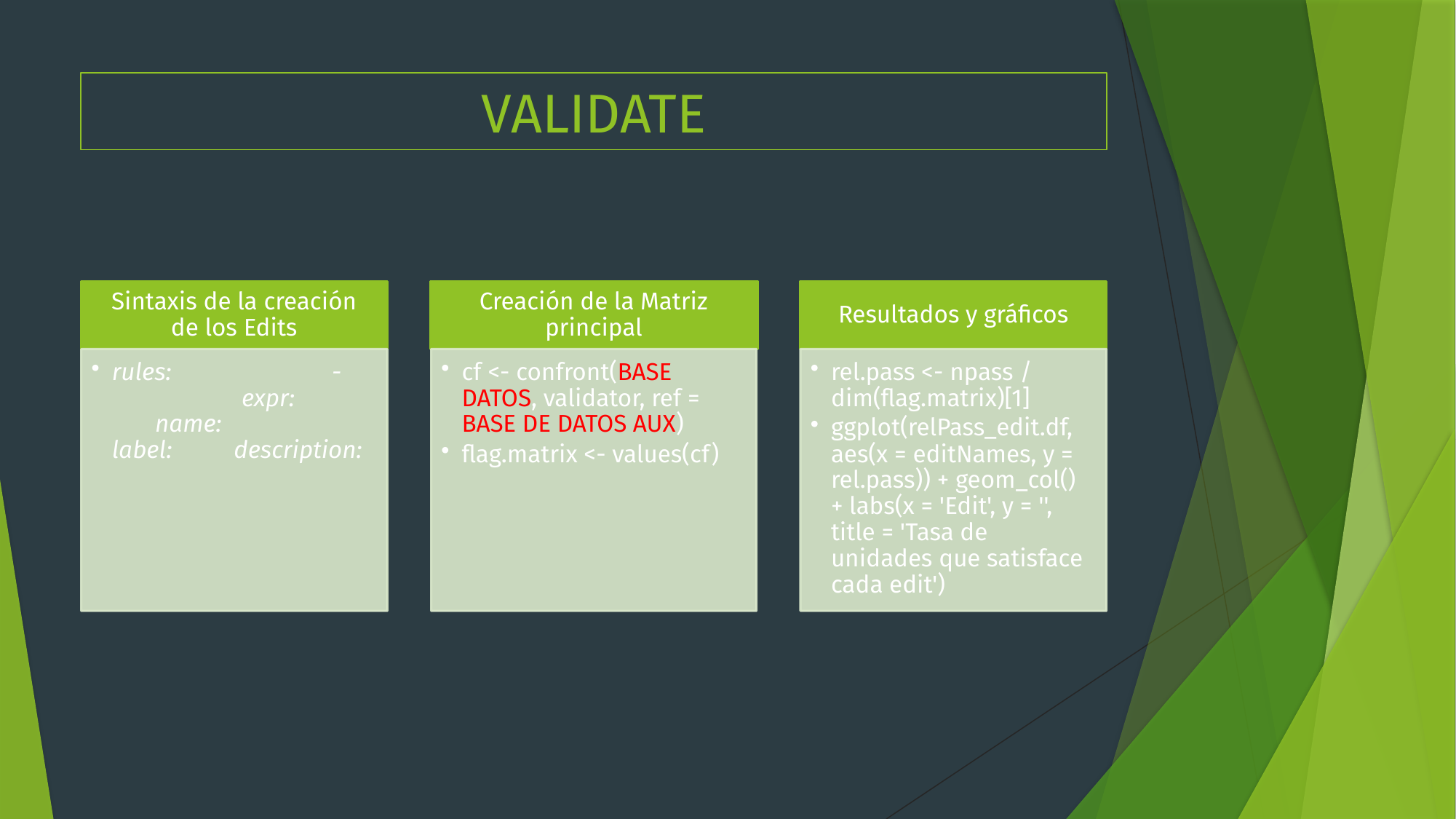

# VALIDATE
Sintaxis de la creación de los Edits
rules:                          -                           expr:                    name:                  label:          description:
Creación de la Matriz principal
cf <- confront(BASE DATOS, validator, ref = BASE DE DATOS AUX)
flag.matrix <- values(cf)
Resultados y gráficos
rel.pass <- npass / dim(flag.matrix)[1]
ggplot(relPass_edit.df, aes(x = editNames, y = rel.pass)) + geom_col() + labs(x = 'Edit', y = '', title = 'Tasa de unidades que satisface cada edit')